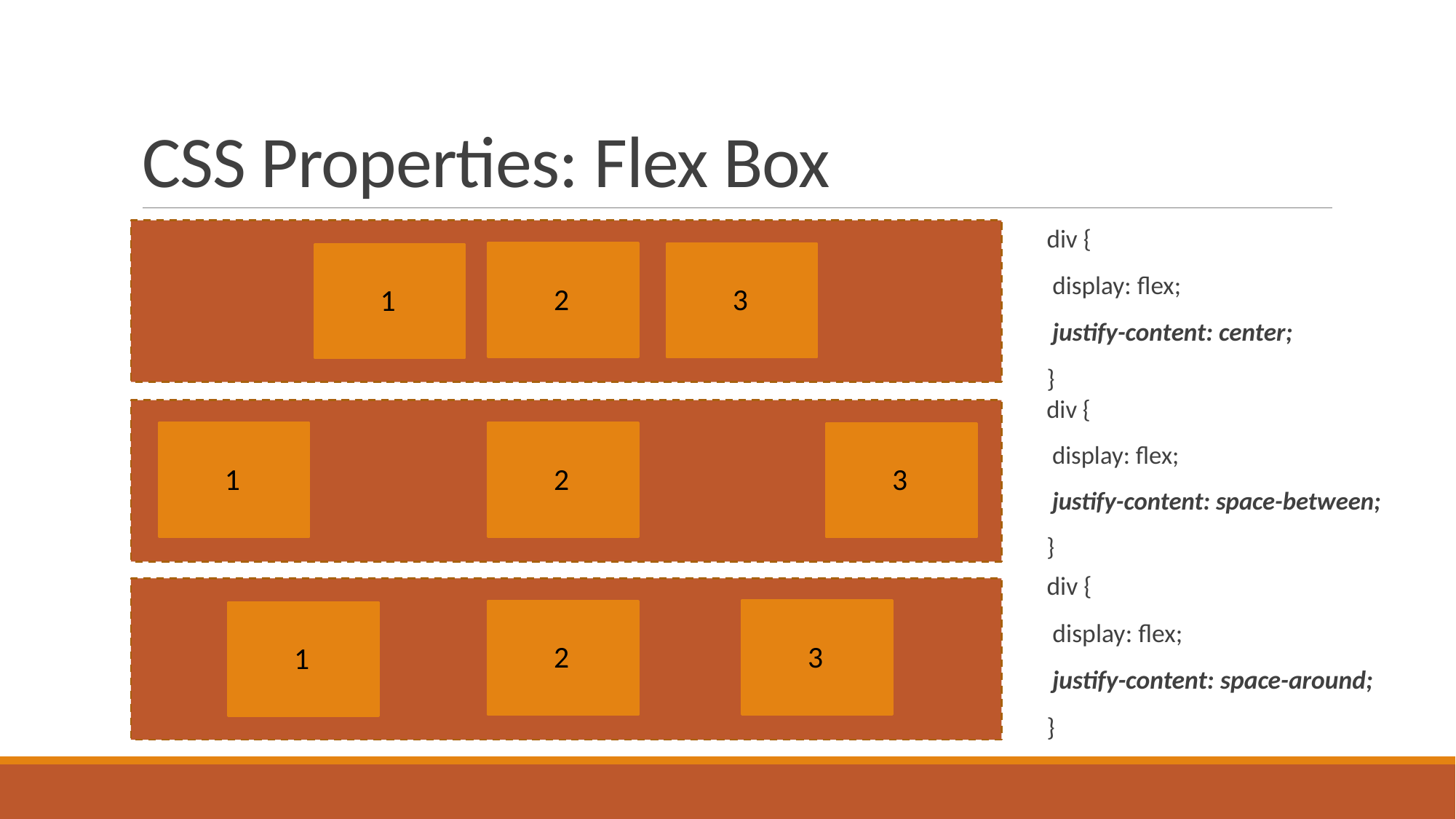

# CSS Properties: Flex Box

div {
 display: flex;
 justify-content: center;
}

2
3
1

div {
 display: flex;
 justify-content: space-between;
}

1
2
3
div {
 display: flex;
 justify-content: space-around;
}

3
2
1